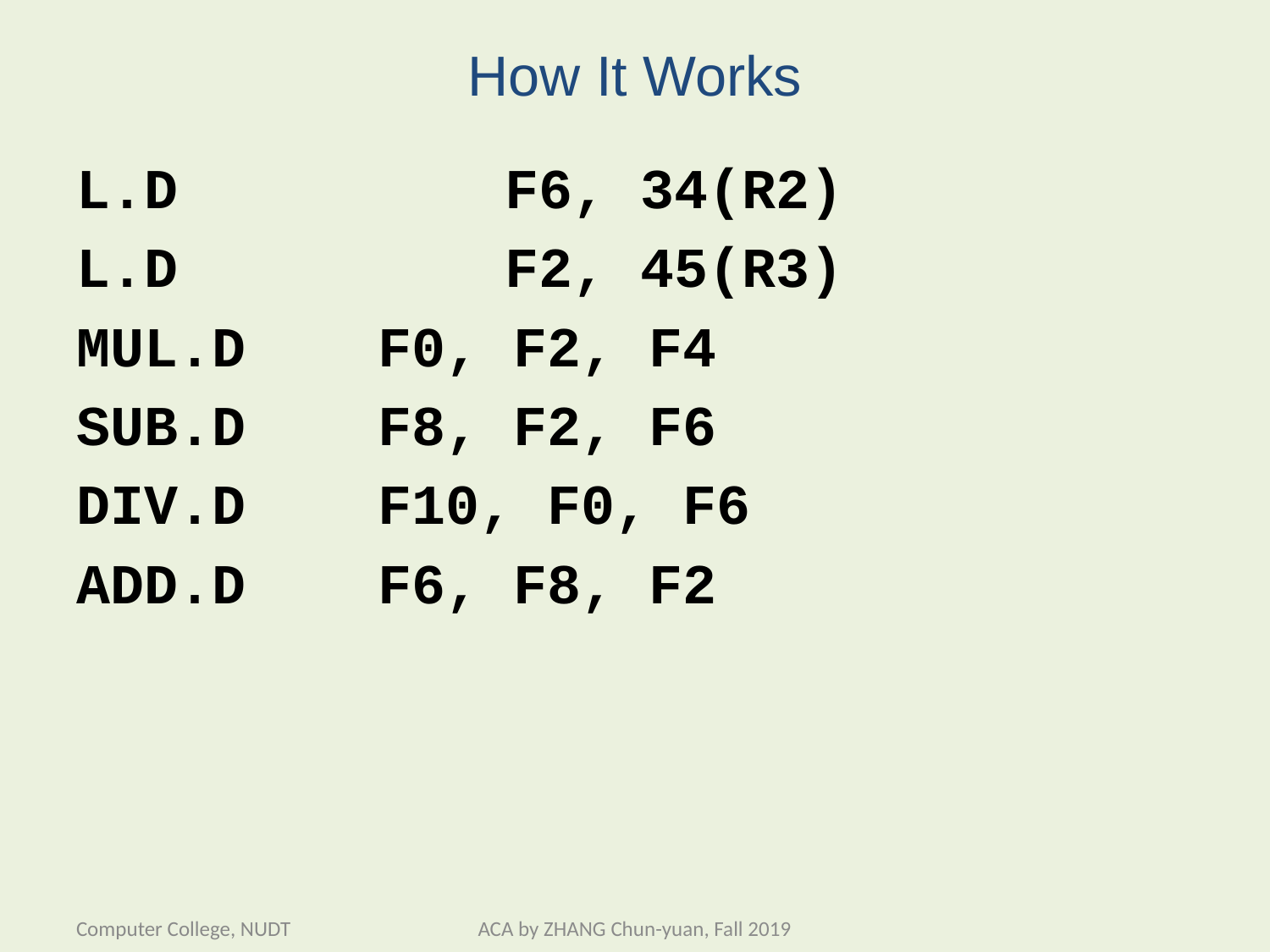

# How It Works
L.D			F6, 34(R2)
L.D			F2, 45(R3)
MUL.D		F0, F2, F4
SUB.D		F8, F2, F6
DIV.D		F10, F0, F6
ADD.D		F6, F8, F2
Computer College, NUDT
ACA by ZHANG Chun-yuan, Fall 2019
39